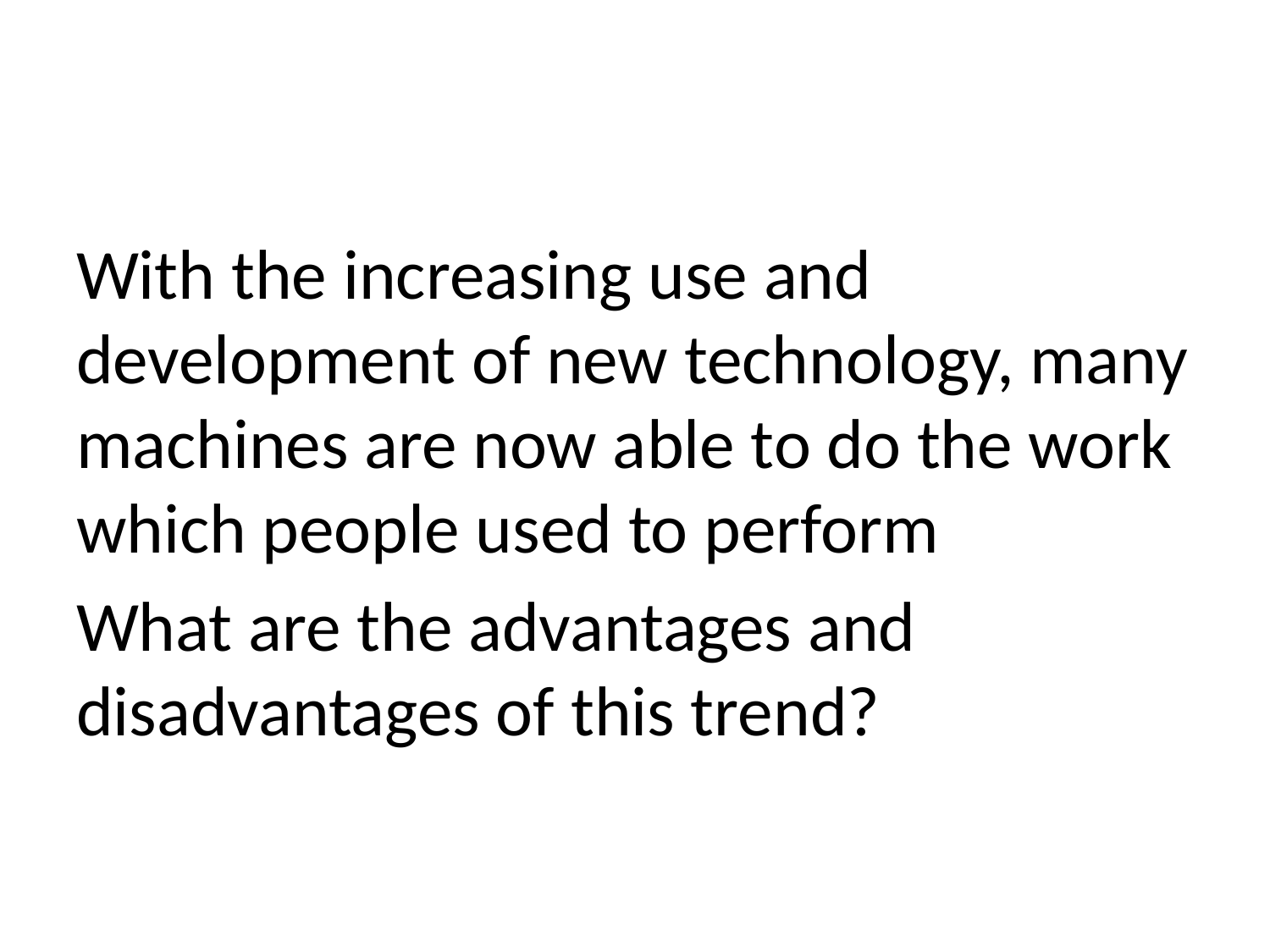

#
With the increasing use and development of new technology, many machines are now able to do the work which people used to perform
What are the advantages and disadvantages of this trend?